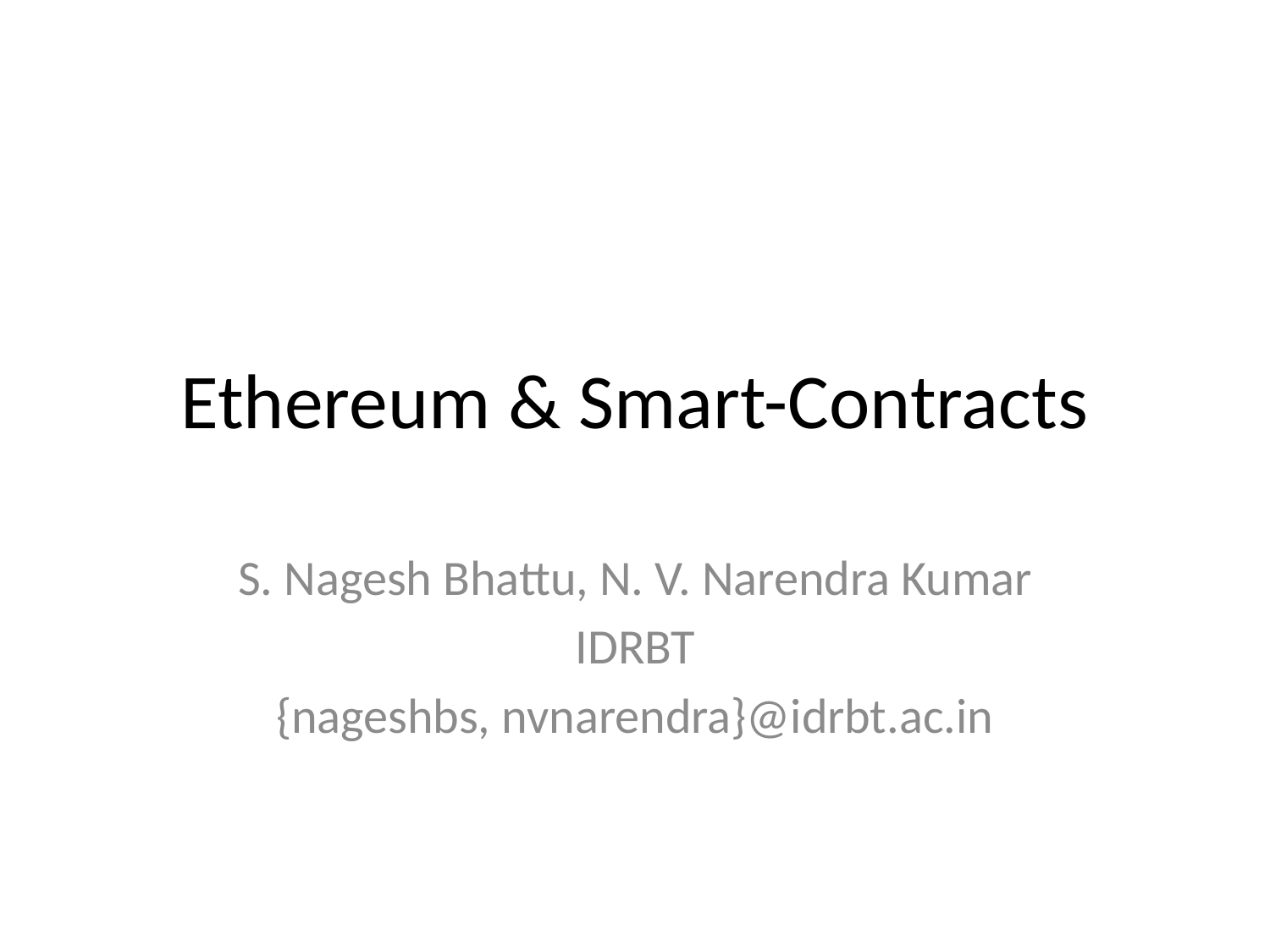

# Ethereum & Smart-Contracts
S. Nagesh Bhattu, N. V. Narendra Kumar
IDRBT
{nageshbs, nvnarendra}@idrbt.ac.in